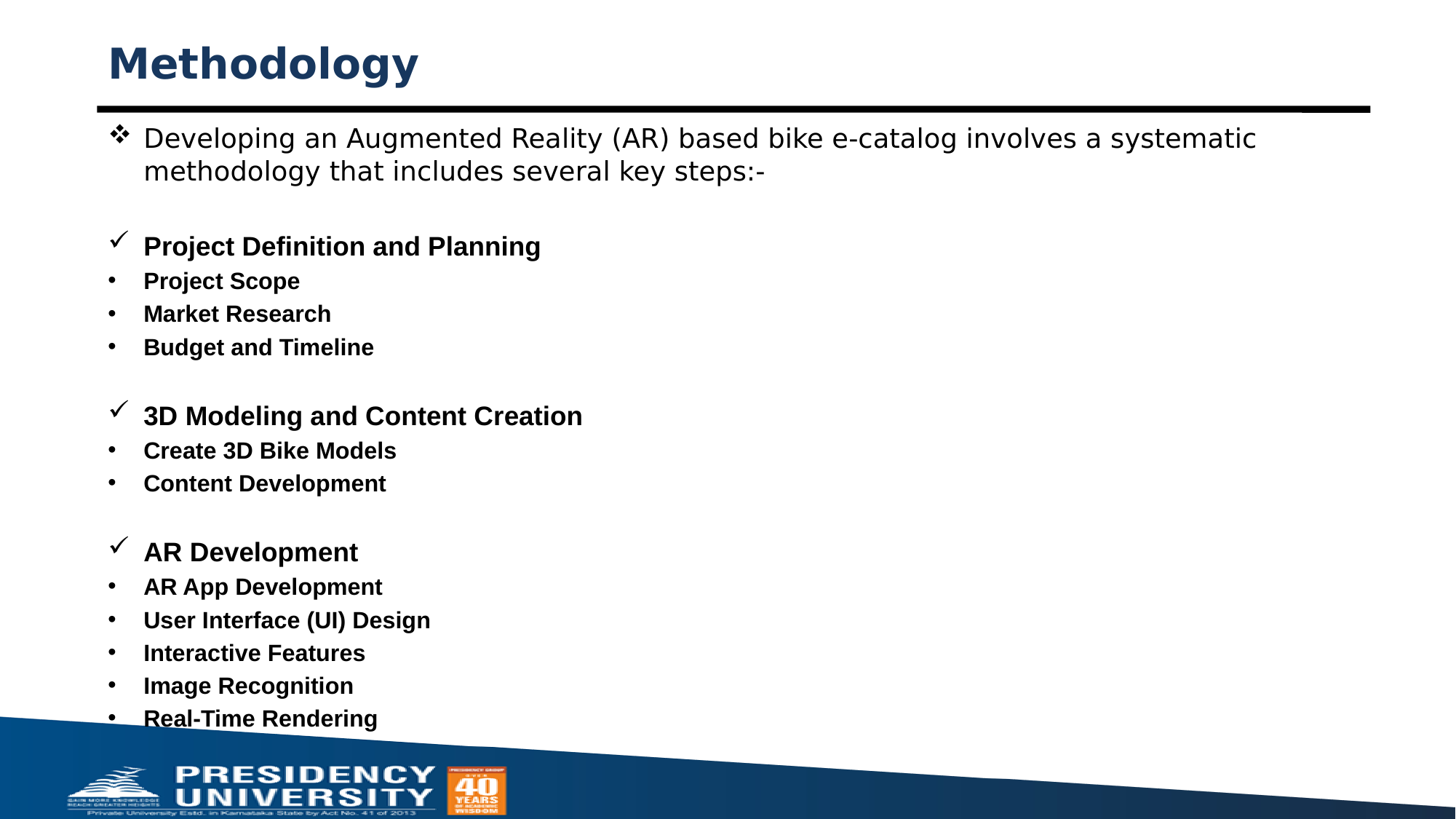

# Methodology
Developing an Augmented Reality (AR) based bike e-catalog involves a systematic methodology that includes several key steps:-

Project Definition and Planning
Project Scope
Market Research
Budget and Timeline

3D Modeling and Content Creation
Create 3D Bike Models
Content Development

AR Development
AR App Development
User Interface (UI) Design
Interactive Features
Image Recognition
Real-Time Rendering